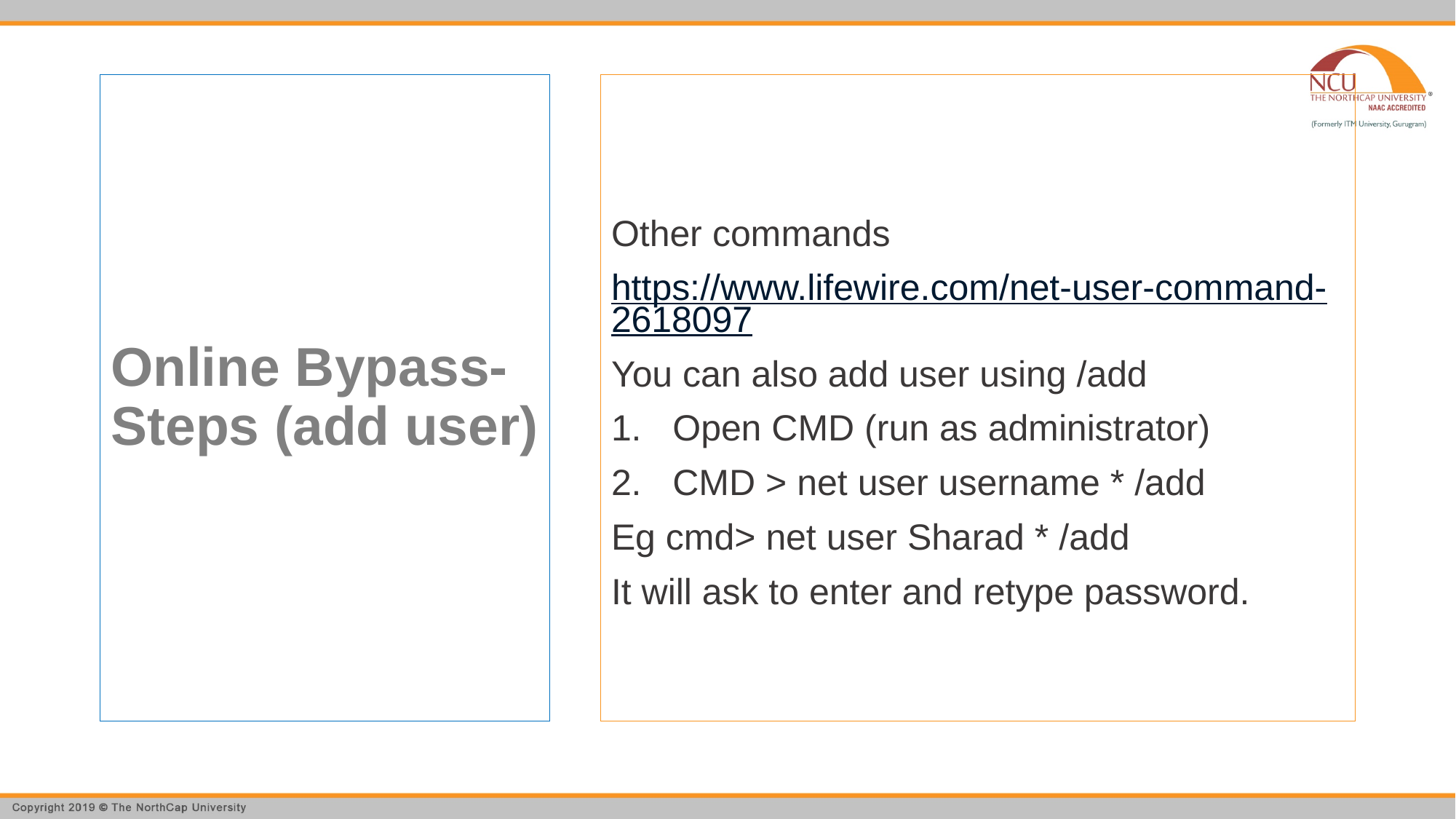

# Online Bypass-Steps (add user)
Other commands
https://www.lifewire.com/net-user-command-2618097
You can also add user using /add
Open CMD (run as administrator)
CMD > net user username * /add
Eg cmd> net user Sharad * /add
It will ask to enter and retype password.